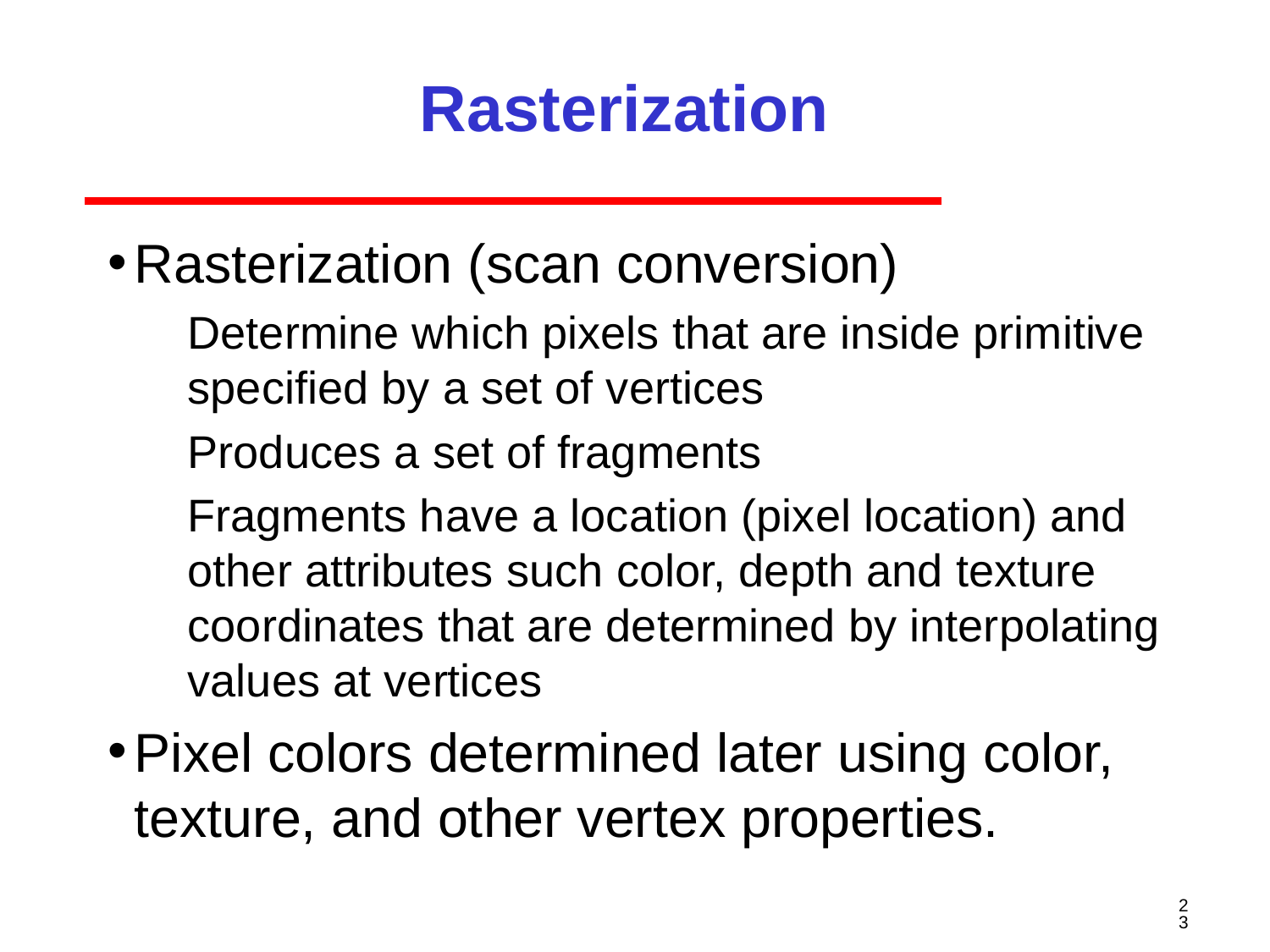

# Rasterization
Rasterization (scan conversion)
Determine which pixels that are inside primitive specified by a set of vertices
Produces a set of fragments
Fragments have a location (pixel location) and other attributes such color, depth and texture coordinates that are determined by interpolating values at vertices
Pixel colors determined later using color, texture, and other vertex properties.
23